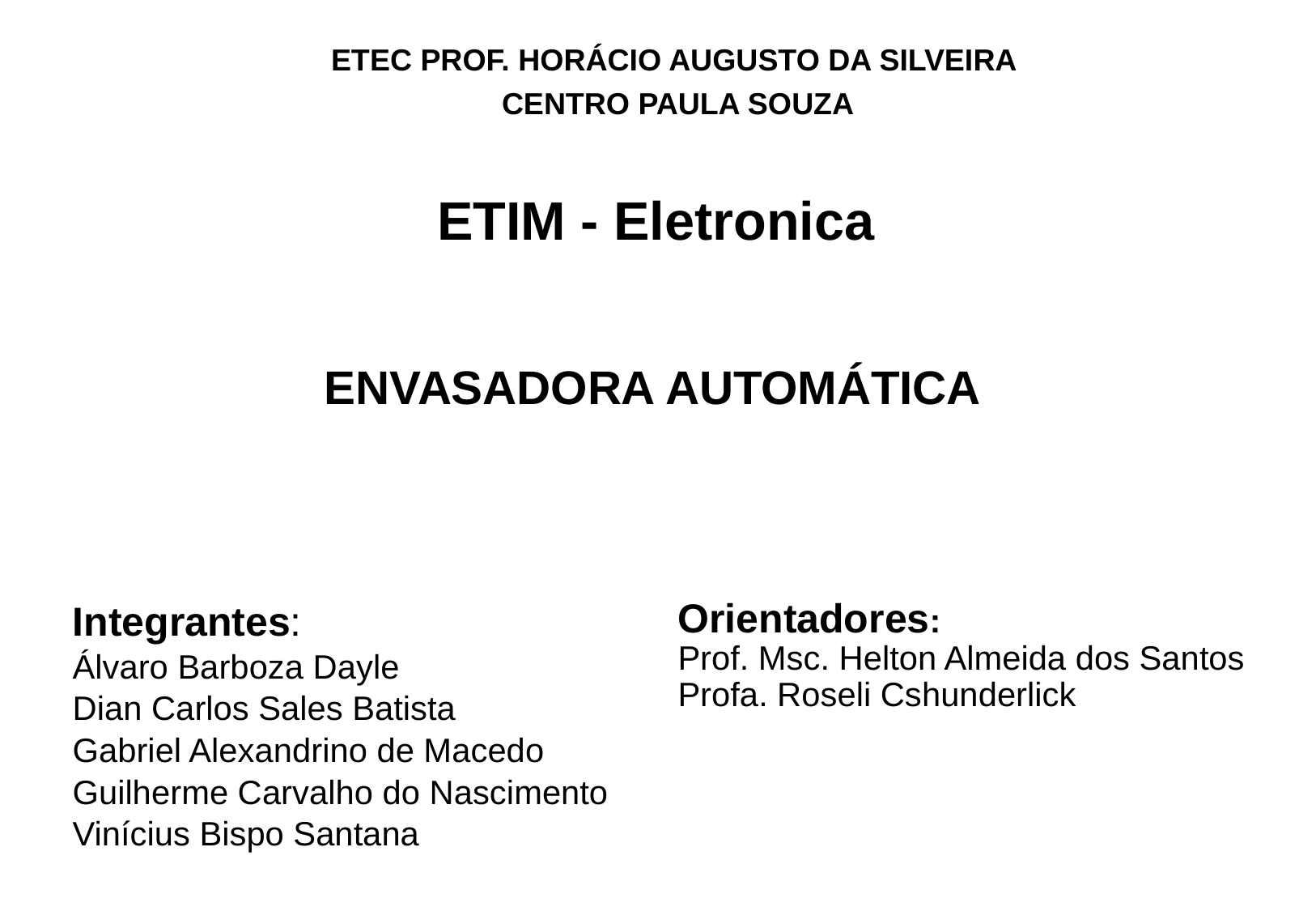

ETEC PROF. HORÁCIO AUGUSTO DA SILVEIRA
CENTRO PAULA SOUZA
# ETIM - Eletronica
ENVASADORA AUTOMÁTICA
Integrantes:
Álvaro Barboza Dayle
Dian Carlos Sales Batista
Gabriel Alexandrino de Macedo
Guilherme Carvalho do Nascimento
Vinícius Bispo Santana
Orientadores:
Prof. Msc. Helton Almeida dos Santos
Profa. Roseli Cshunderlick